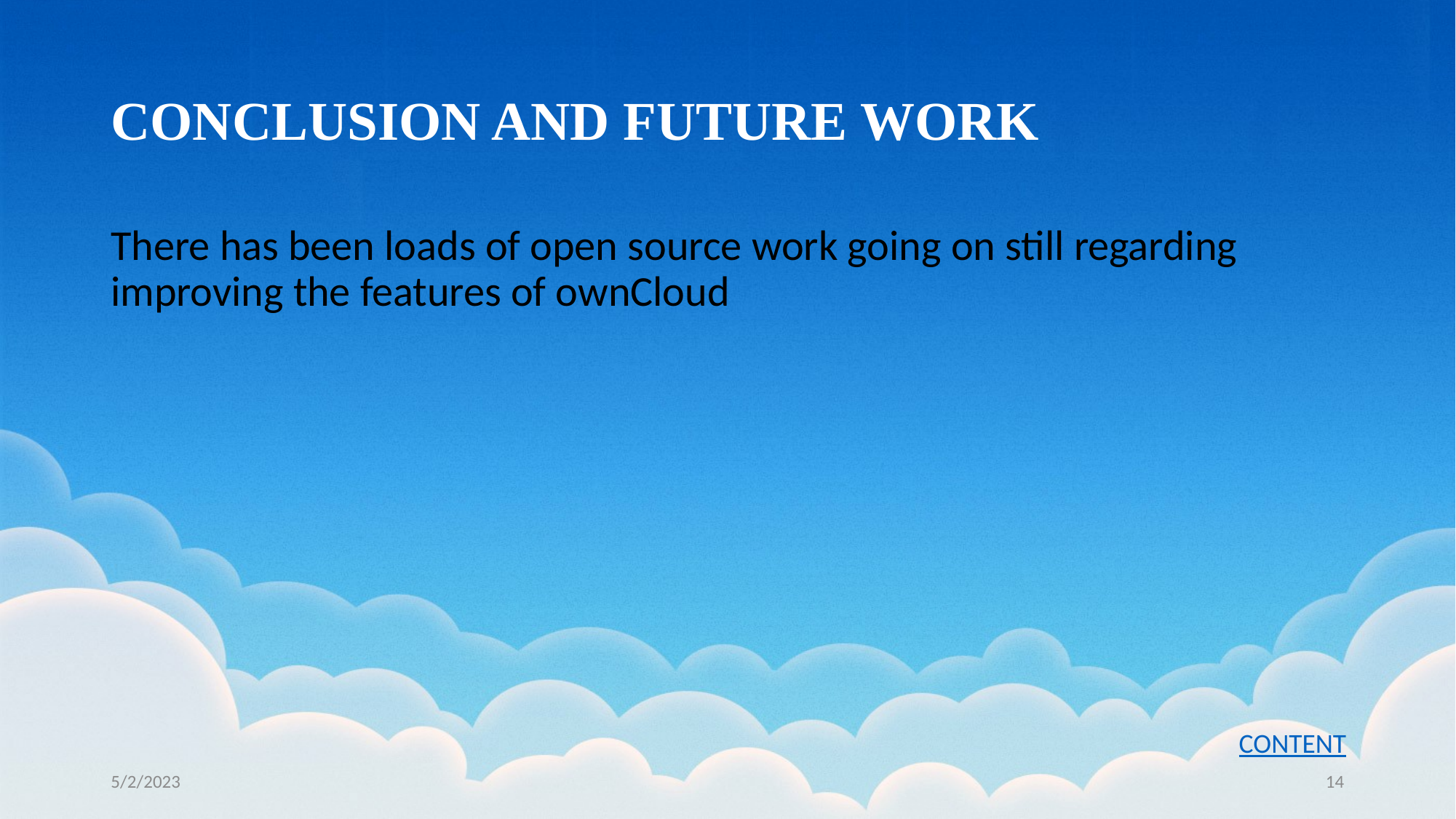

# CONCLUSION AND FUTURE WORK
There has been loads of open source work going on still regarding improving the features of ownCloud

CONTENT
5/2/2023
14